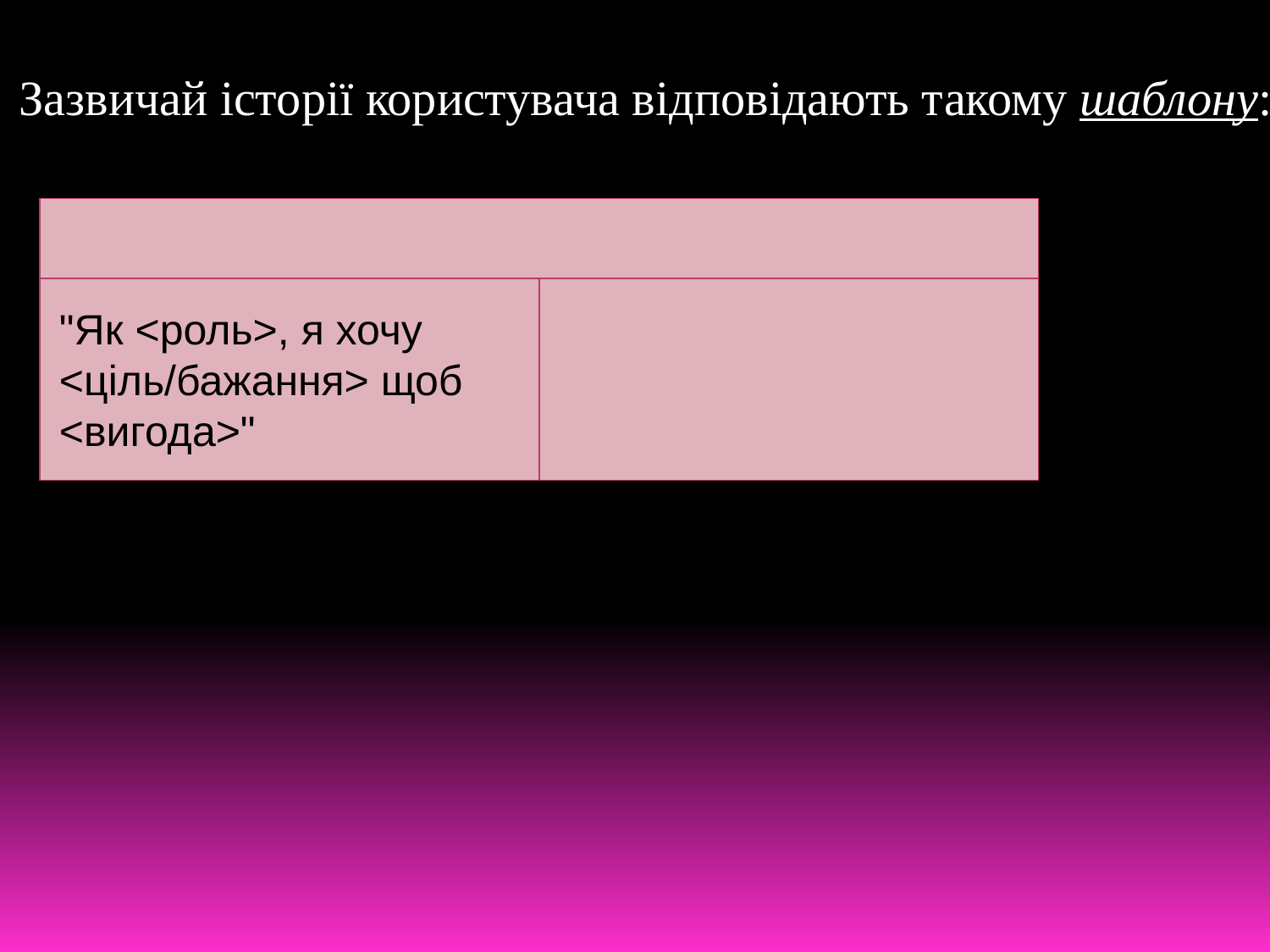

Зазвичай історії користувача відповідають такому шаблону:
|  |  |
| --- | --- |
| "Як <роль>, я хочу <ціль/бажання> щоб <вигода>" |  |